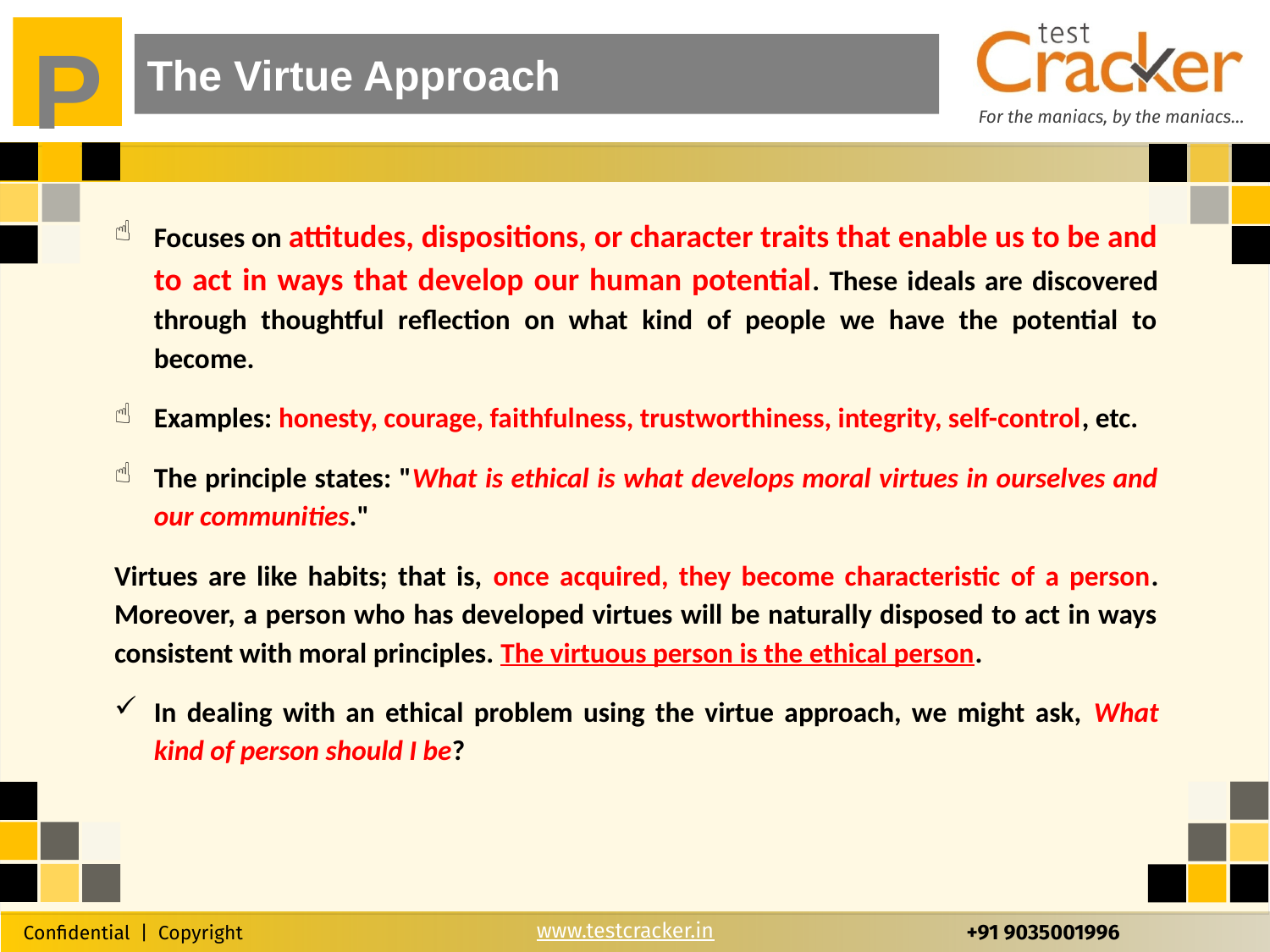

The Virtue Approach
Focuses on attitudes, dispositions, or character traits that enable us to be and to act in ways that develop our human potential. These ideals are discovered through thoughtful reflection on what kind of people we have the potential to become.
Examples: honesty, courage, faithfulness, trustworthiness, integrity, self-control, etc.
The principle states: "What is ethical is what develops moral virtues in ourselves and our communities."
Virtues are like habits; that is, once acquired, they become characteristic of a person. Moreover, a person who has developed virtues will be naturally disposed to act in ways consistent with moral principles. The virtuous person is the ethical person.
In dealing with an ethical problem using the virtue approach, we might ask, What kind of person should I be?